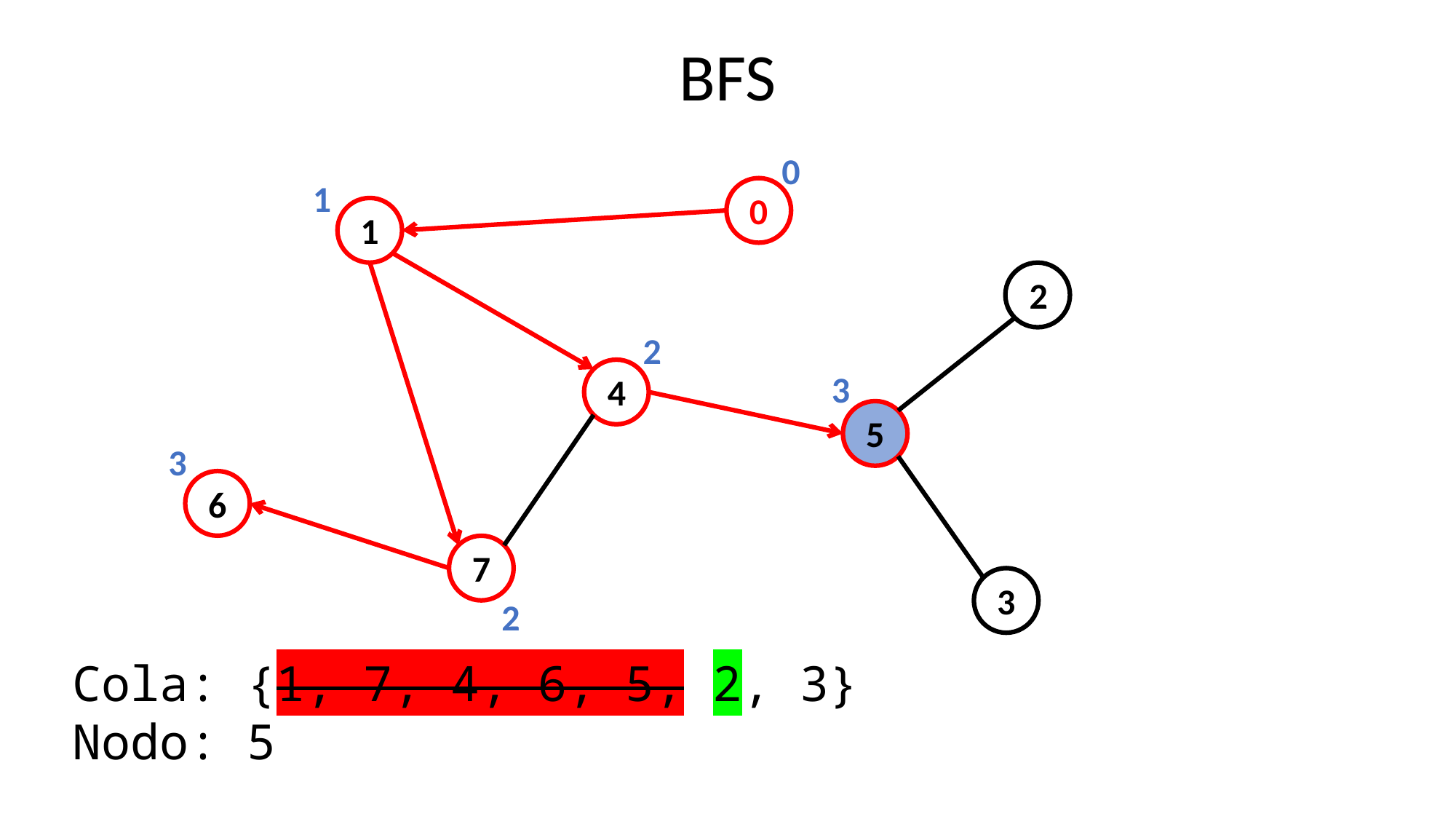

BFS
0
1

0

1

2
2

3
4

5
3

6

7

3
2
Cola: {1, 7, 4, 6, 5, 2, 3}
Nodo: 5